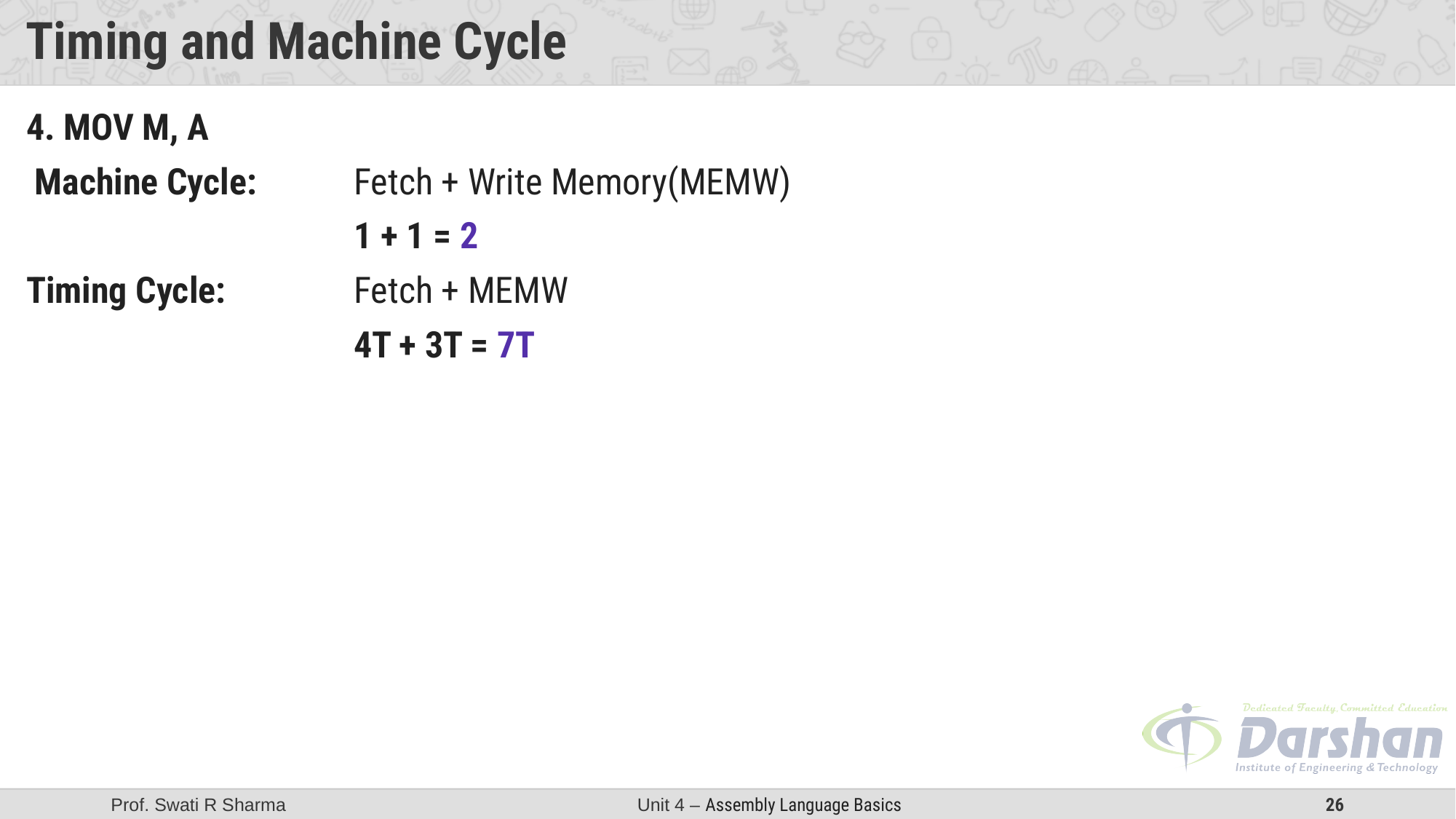

# Timing and Machine Cycle
4. MOV M, A
 Machine Cycle:   	Fetch + Write Memory(MEMW)
    		      	1 + 1 = 2
Timing Cycle:		Fetch + MEMW
			4T + 3T = 7T